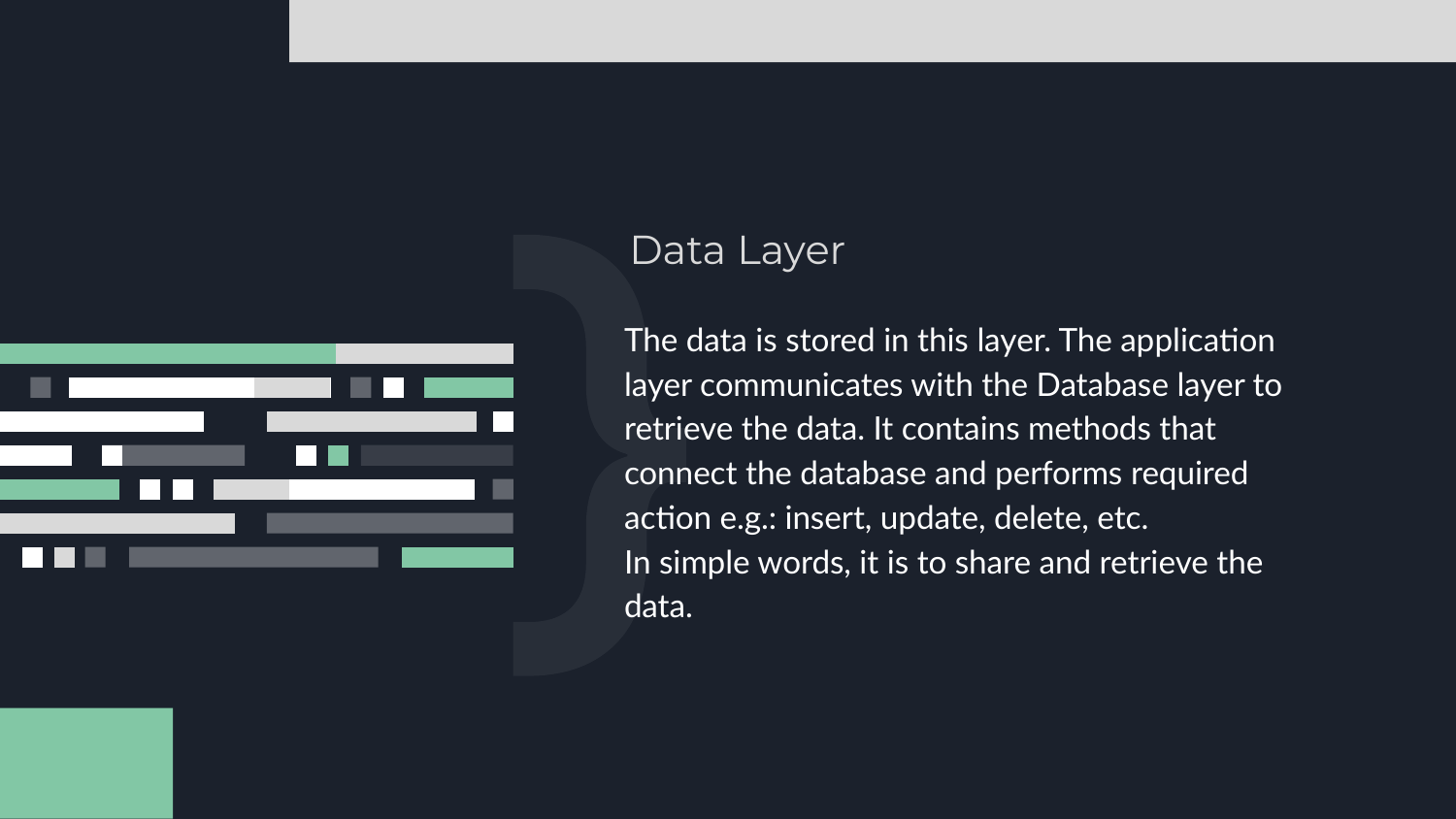

# Data Layer

The data is stored in this layer. The application layer communicates with the Database layer to retrieve the data. It contains methods that connect the database and performs required action e.g.: insert, update, delete, etc.
In simple words, it is to share and retrieve the data.